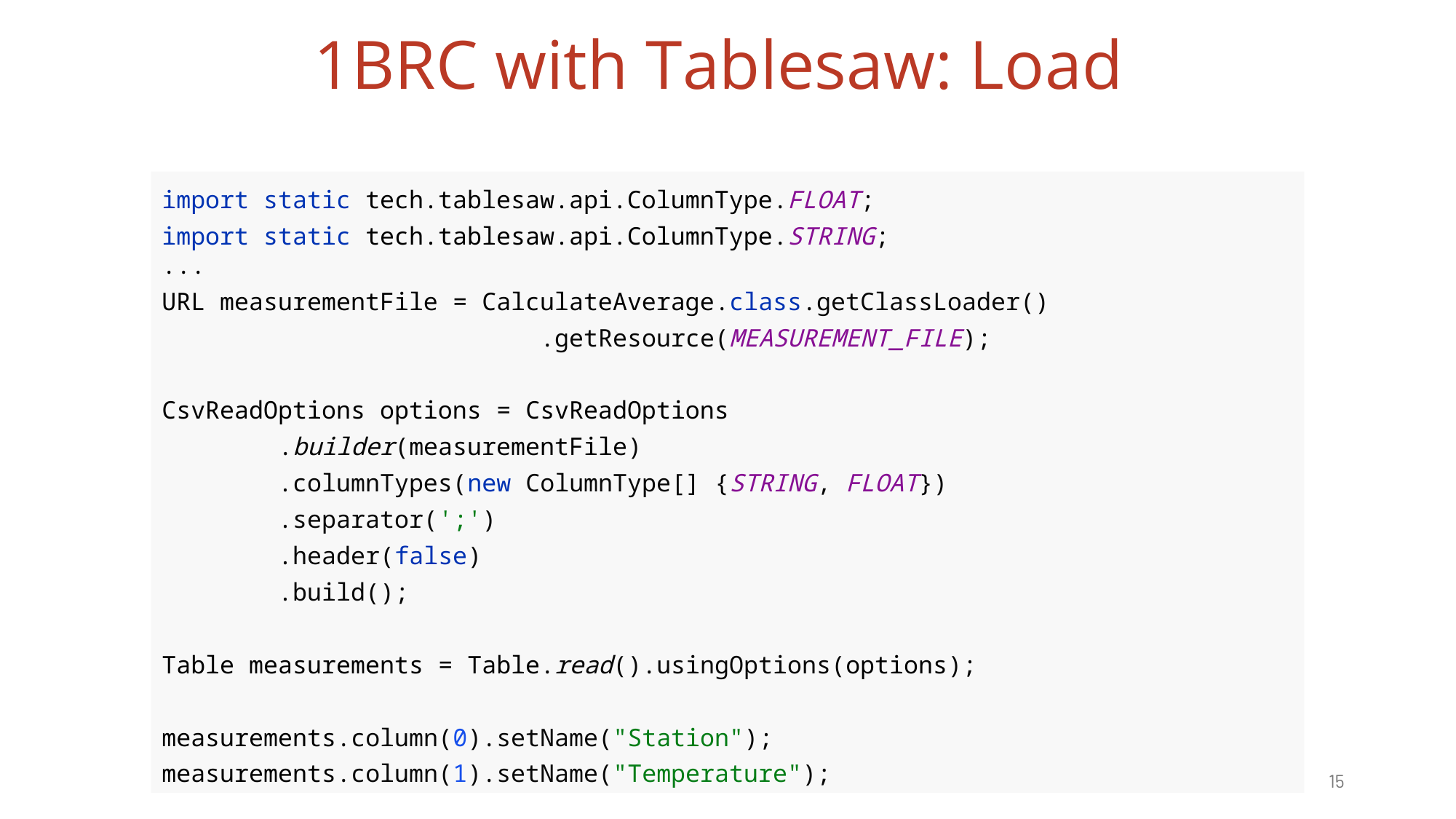

# 1BRC with Tablesaw: Load
import static tech.tablesaw.api.ColumnType.FLOAT;
import static tech.tablesaw.api.ColumnType.STRING;
...
URL measurementFile = CalculateAverage.class.getClassLoader()
                          .getResource(MEASUREMENT_FILE);
CsvReadOptions options = CsvReadOptions
        .builder(measurementFile)
        .columnTypes(new ColumnType[] {STRING, FLOAT})
        .separator(';')
        .header(false)
        .build();
Table measurements = Table.read().usingOptions(options);

measurements.column(0).setName("Station");
measurements.column(1).setName("Temperature");
15